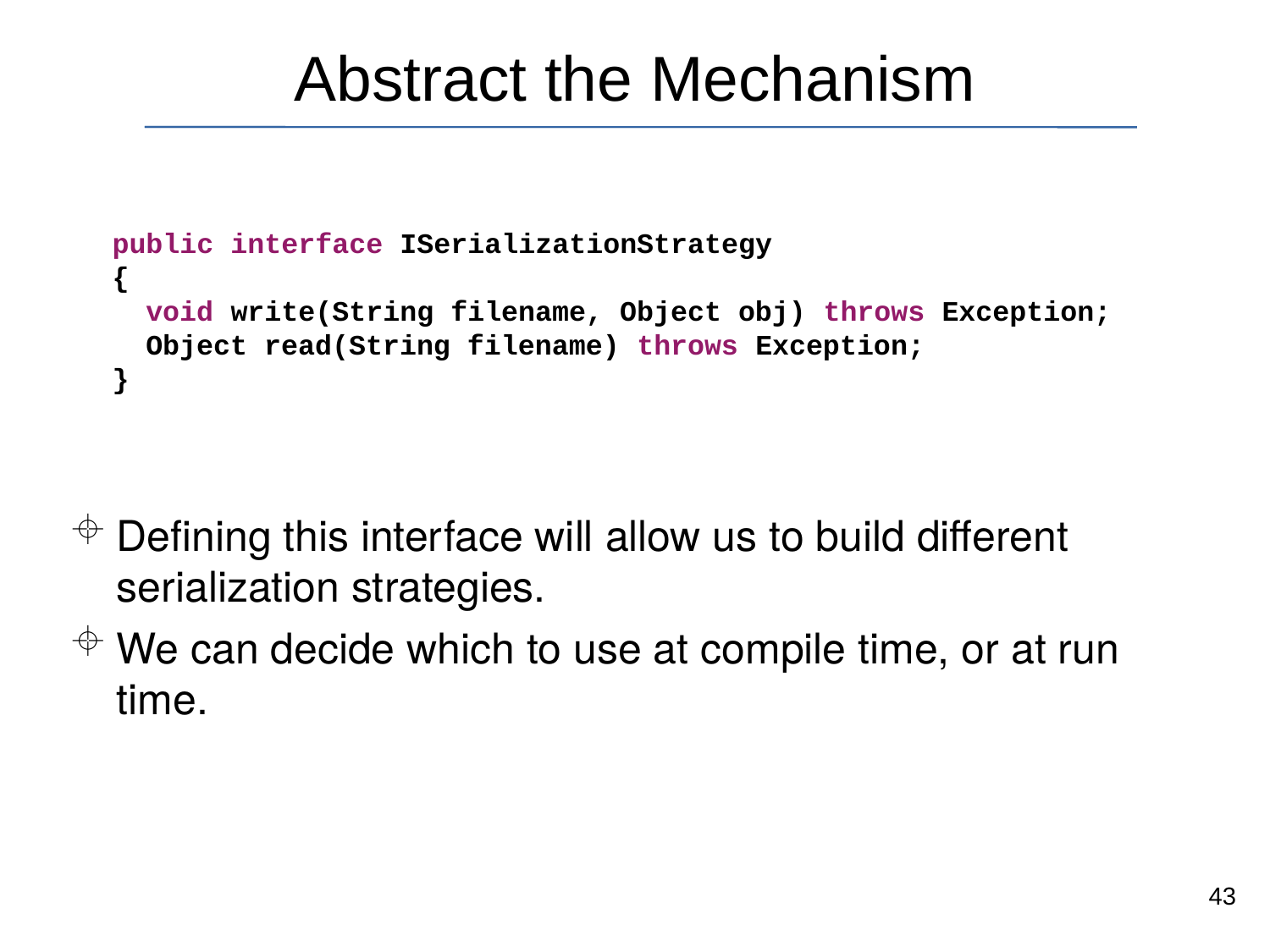

# Abstract the Mechanism

public interface ISerializationStrategy
{
  void write(String filename, Object obj) throws Exception;
  Object read(String filename) throws Exception;
}
Defining this interface will allow us to build different serialization strategies.
We can decide which to use at compile time, or at run time.
43